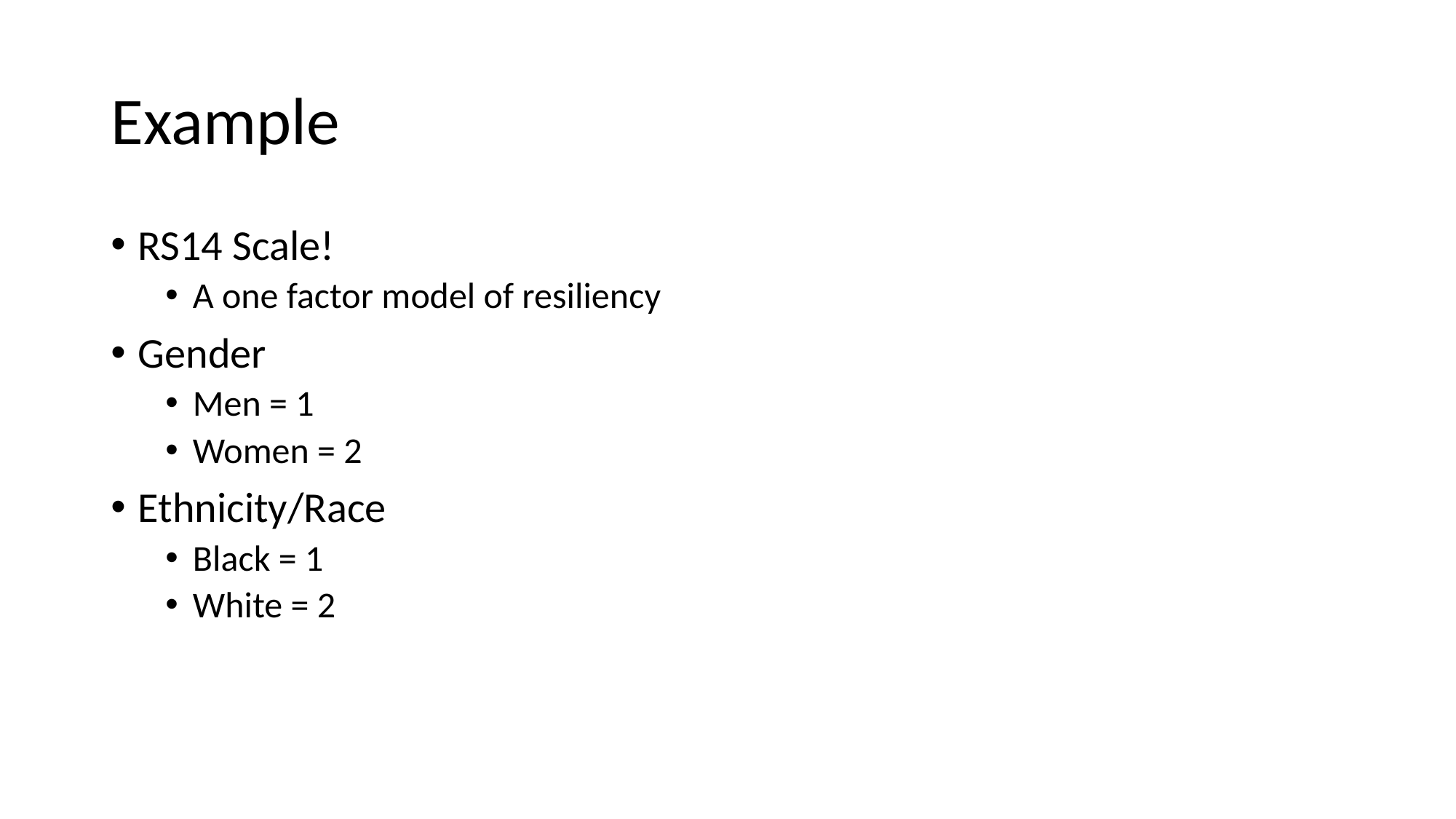

# Example
RS14 Scale!
A one factor model of resiliency
Gender
Men = 1
Women = 2
Ethnicity/Race
Black = 1
White = 2